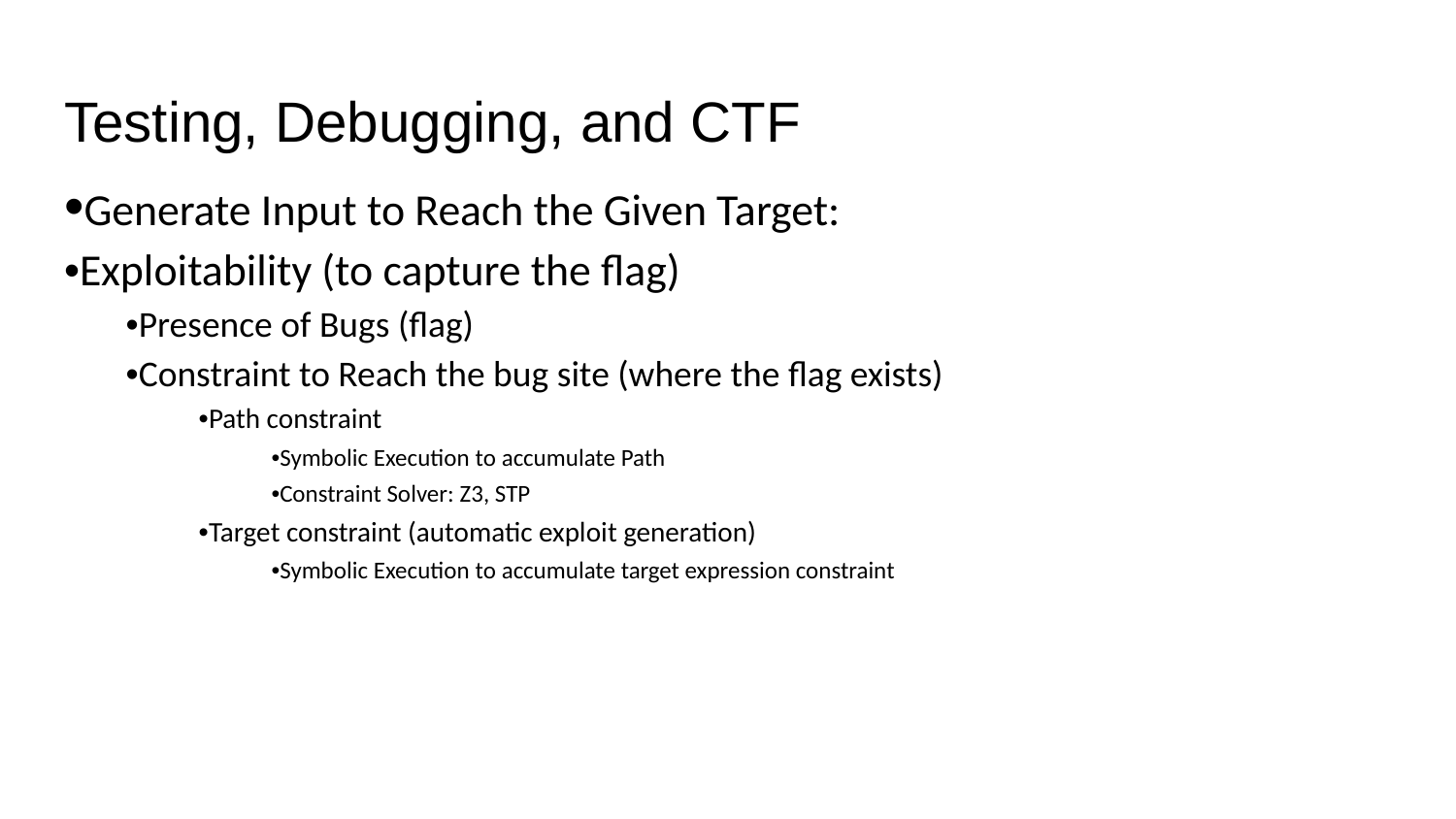

# Testing, Debugging, and CTF
•Generate Input to Reach the Given Target:
•Exploitability (to capture the flag)
•Presence of Bugs (flag)
•Constraint to Reach the bug site (where the flag exists)
•Path constraint
•Symbolic Execution to accumulate Path
•Constraint Solver: Z3, STP
•Target constraint (automatic exploit generation)
•Symbolic Execution to accumulate target expression constraint